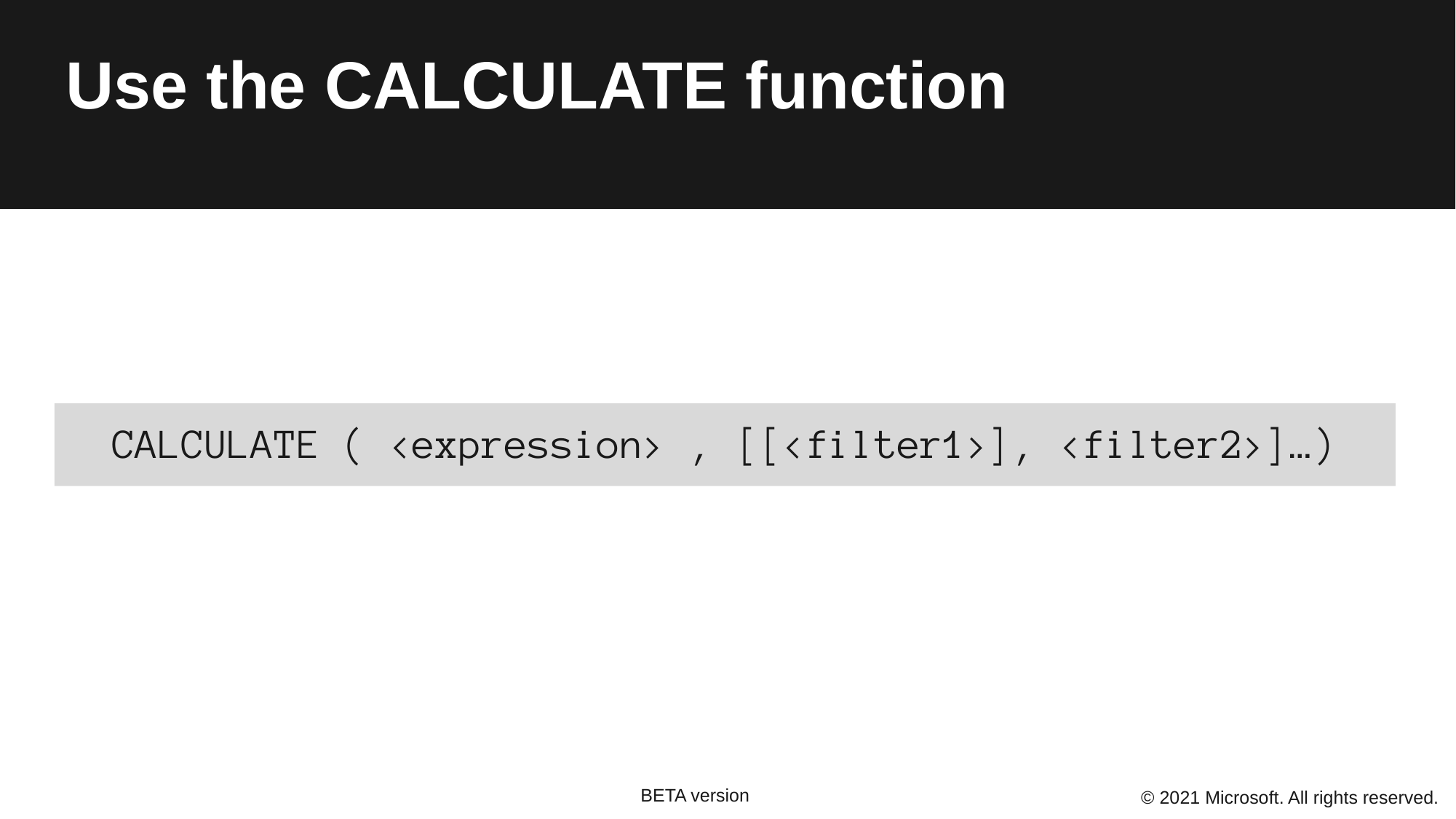

# Use the CALCULATE function

CALCULATE ( <expression> , [[<filter1>], <filter2>]…)
© 2021 Microsoft. All rights reserved.